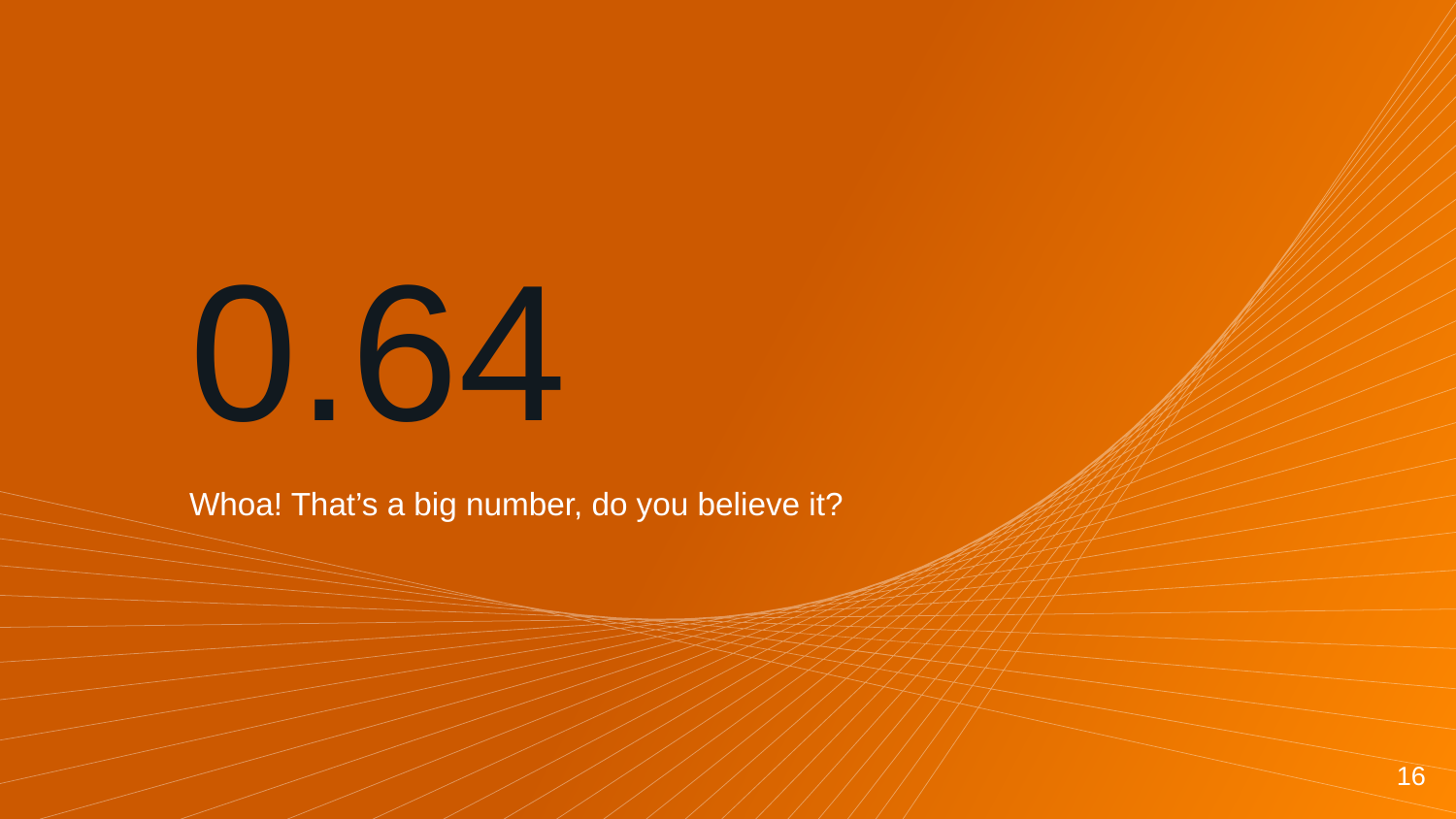

0.64
Whoa! That’s a big number, do you believe it?
16